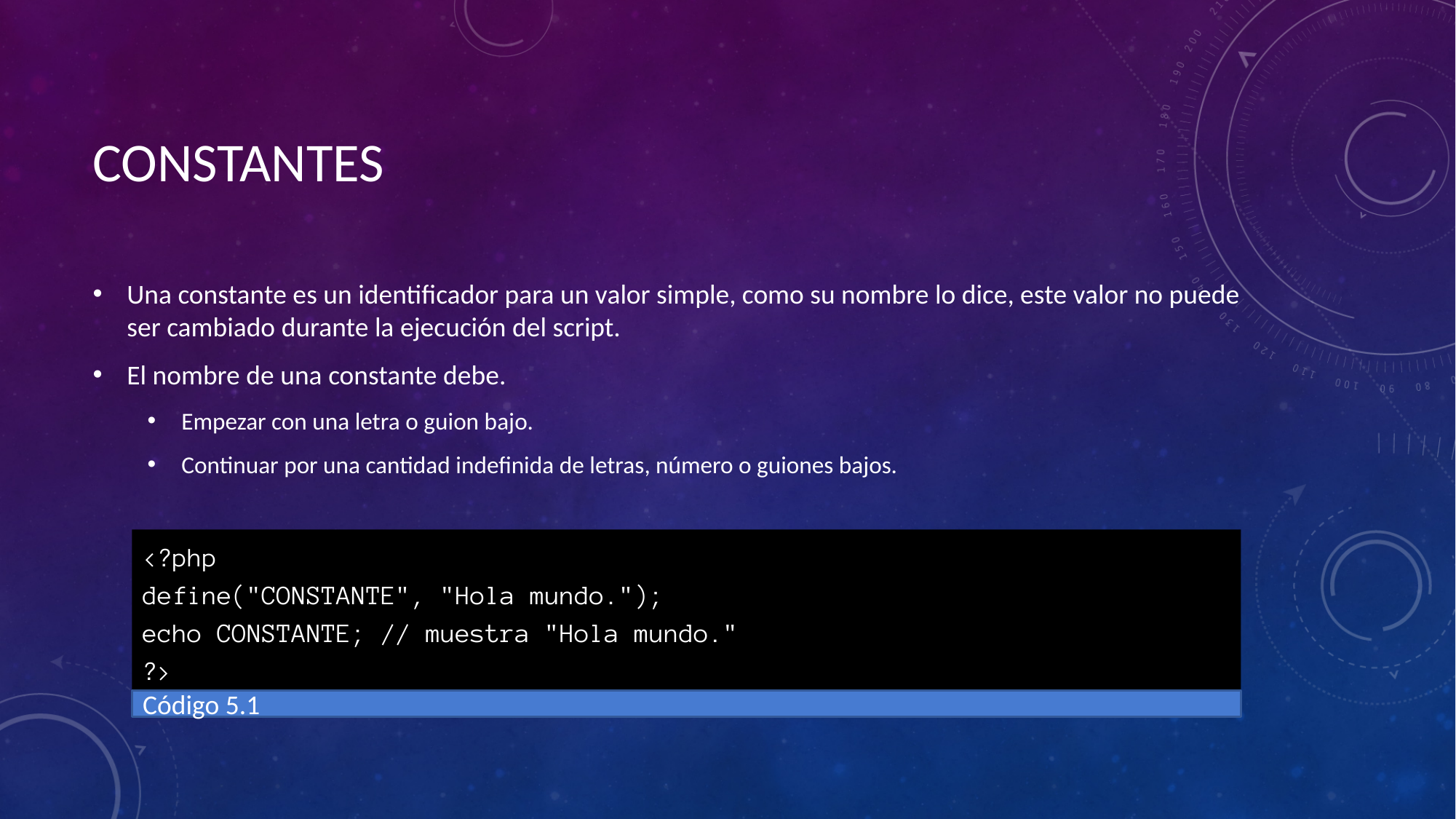

# Constantes
Una constante es un identificador para un valor simple, como su nombre lo dice, este valor no puede ser cambiado durante la ejecución del script.
El nombre de una constante debe.
Empezar con una letra o guion bajo.
Continuar por una cantidad indefinida de letras, número o guiones bajos.
<?php
define("CONSTANTE", "Hola mundo.");
echo CONSTANTE; // muestra "Hola mundo."
?>
Código 5.1